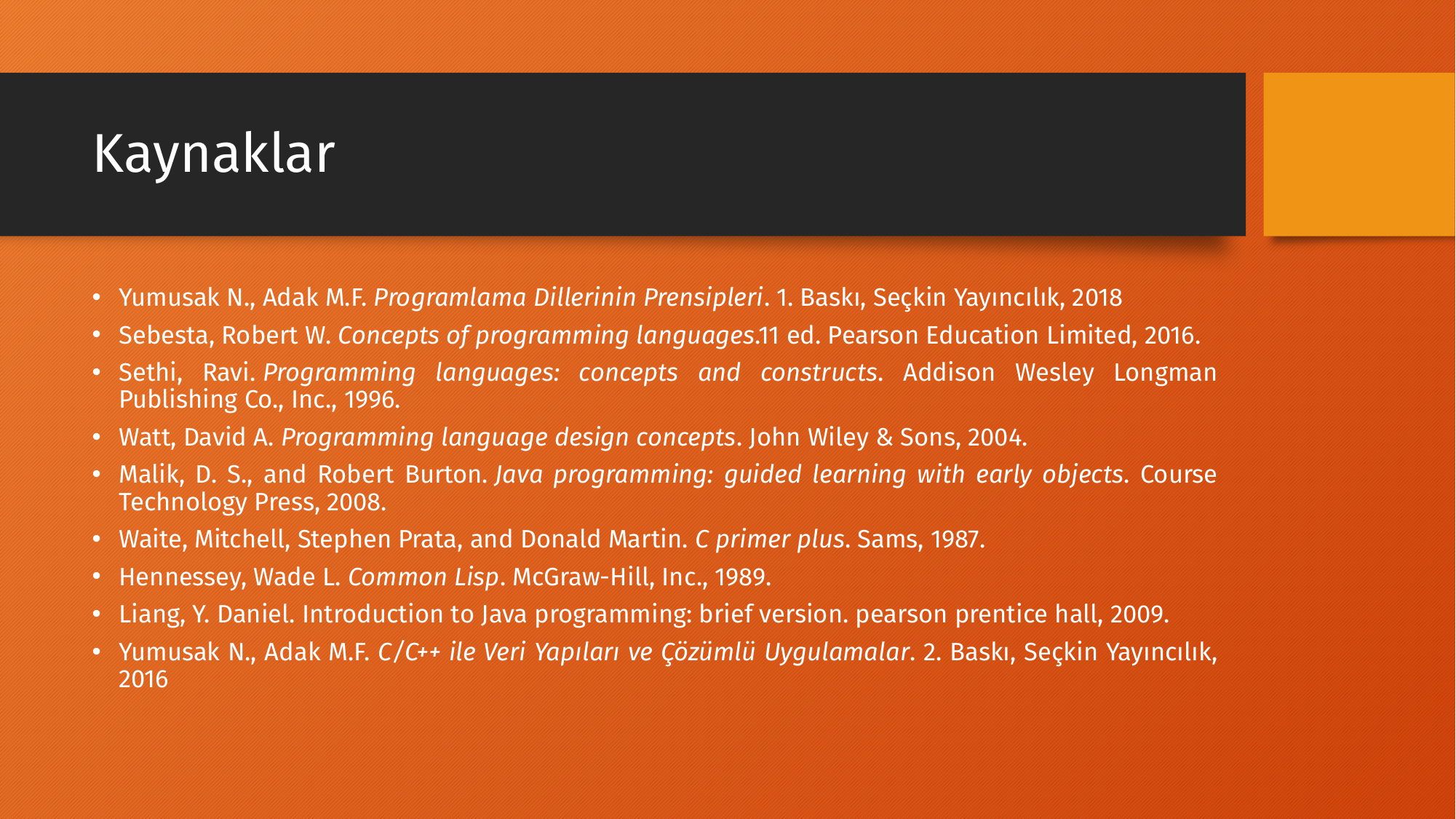

# Kaynaklar
Yumusak N., Adak M.F. Programlama Dillerinin Prensipleri. 1. Baskı, Seçkin Yayıncılık, 2018
Sebesta, Robert W. Concepts of programming languages.11 ed. Pearson Education Limited, 2016.
Sethi, Ravi. Programming languages: concepts and constructs. Addison Wesley Longman Publishing Co., Inc., 1996.
Watt, David A. Programming language design concepts. John Wiley & Sons, 2004.
Malik, D. S., and Robert Burton. Java programming: guided learning with early objects. Course Technology Press, 2008.
Waite, Mitchell, Stephen Prata, and Donald Martin. C primer plus. Sams, 1987.
Hennessey, Wade L. Common Lisp. McGraw-Hill, Inc., 1989.
Liang, Y. Daniel. Introduction to Java programming: brief version. pearson prentice hall, 2009.
Yumusak N., Adak M.F. C/C++ ile Veri Yapıları ve Çözümlü Uygulamalar. 2. Baskı, Seçkin Yayıncılık, 2016